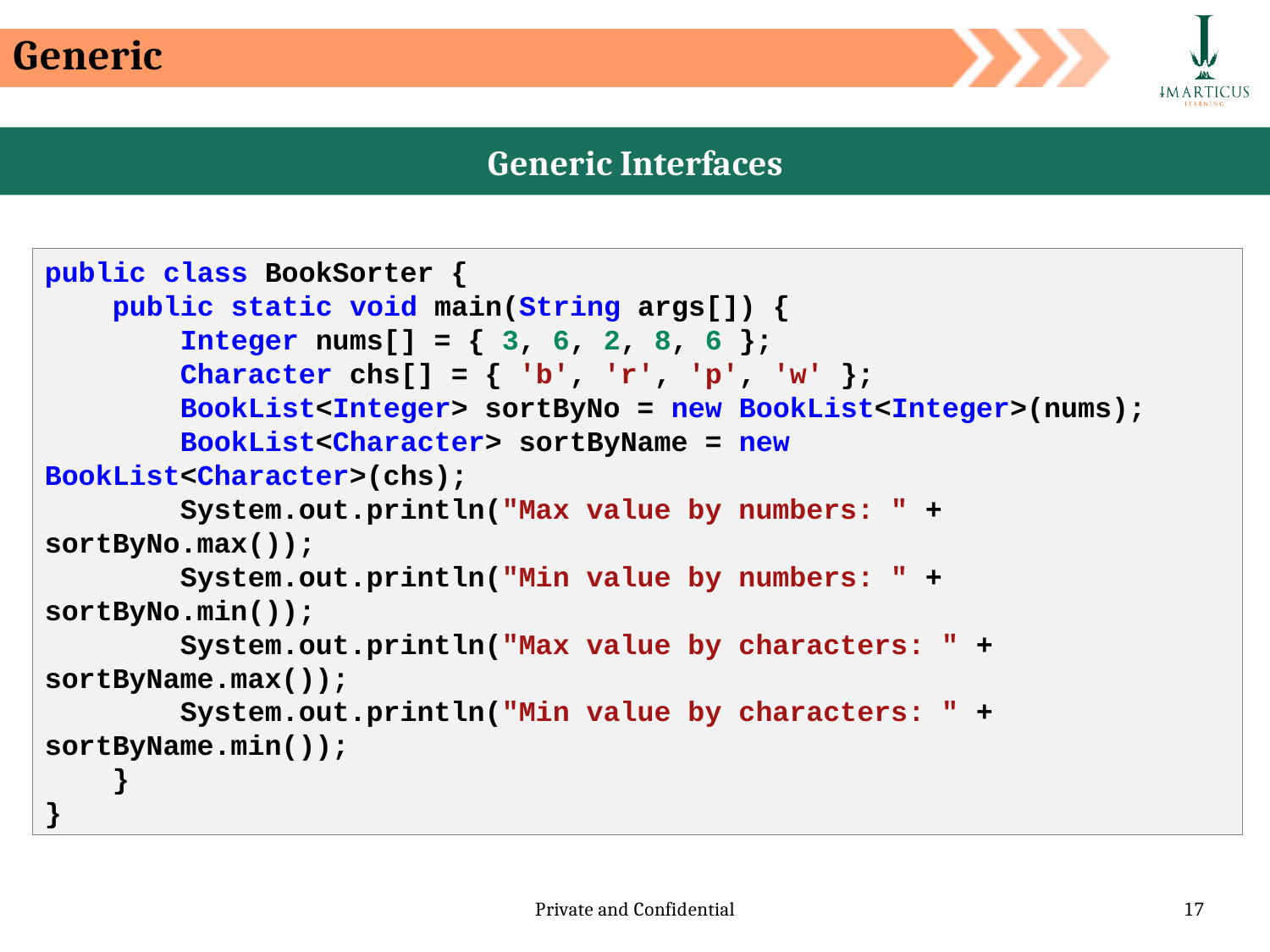

Generic

Generic Interfaces
public class BookSorter {
    public static void main(String args[]) {
        Integer nums[] = { 3, 6, 2, 8, 6 };
        Character chs[] = { 'b', 'r', 'p', 'w' };
        BookList<Integer> sortByNo = new BookList<Integer>(nums);
        BookList<Character> sortByName = new BookList<Character>(chs);
        System.out.println("Max value by numbers: " + sortByNo.max());
        System.out.println("Min value by numbers: " + sortByNo.min());
        System.out.println("Max value by characters: " + sortByName.max());
        System.out.println("Min value by characters: " + sortByName.min());
    }
}